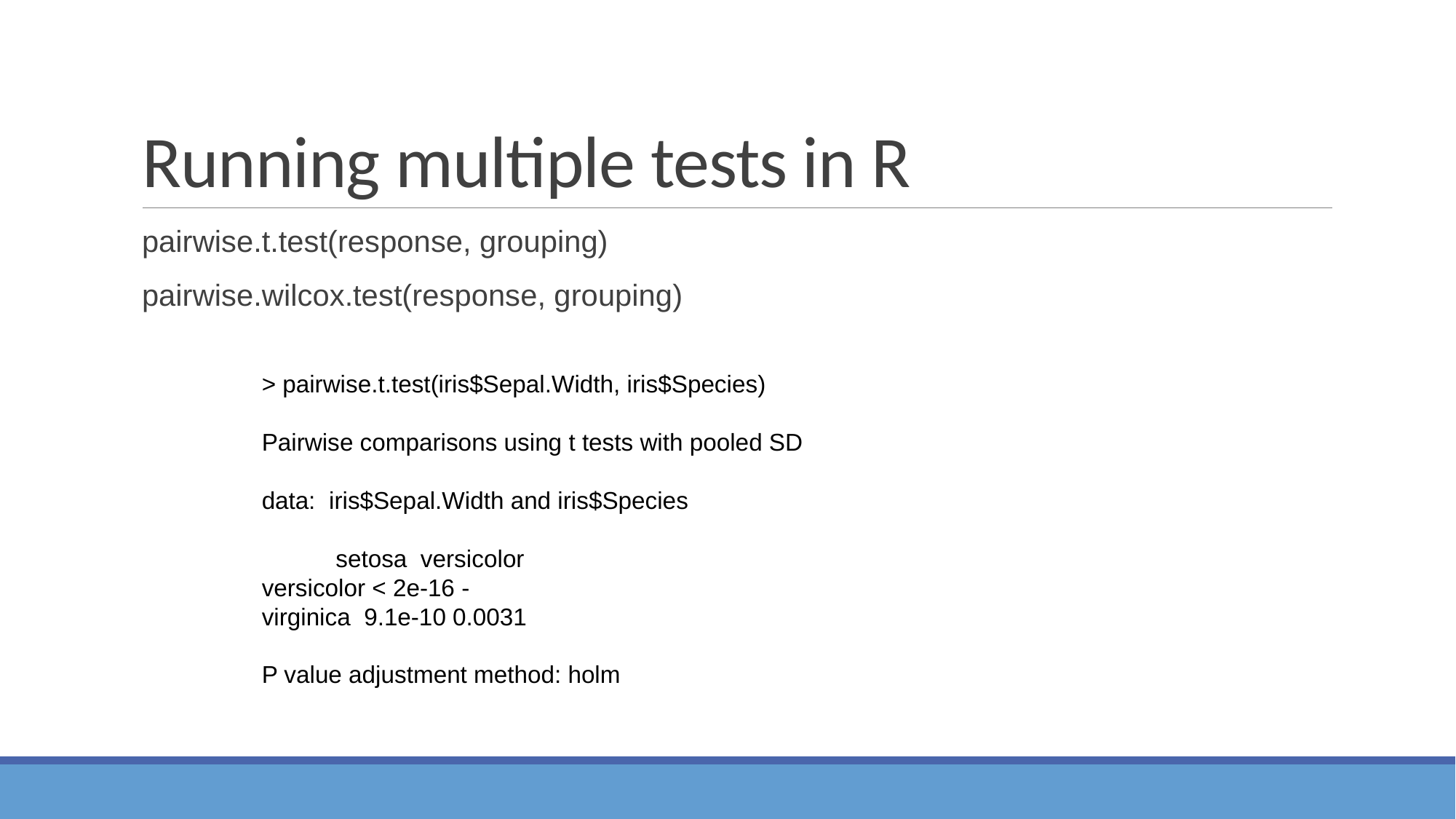

# Running multiple tests in R
pairwise.t.test(response, grouping)
pairwise.wilcox.test(response, grouping)
> pairwise.t.test(iris$Sepal.Width, iris$Species)

Pairwise comparisons using t tests with pooled SD

data:  iris$Sepal.Width and iris$Species
           setosa  versicolor
versicolor < 2e-16 -
virginica  9.1e-10 0.0031

P value adjustment method: holm